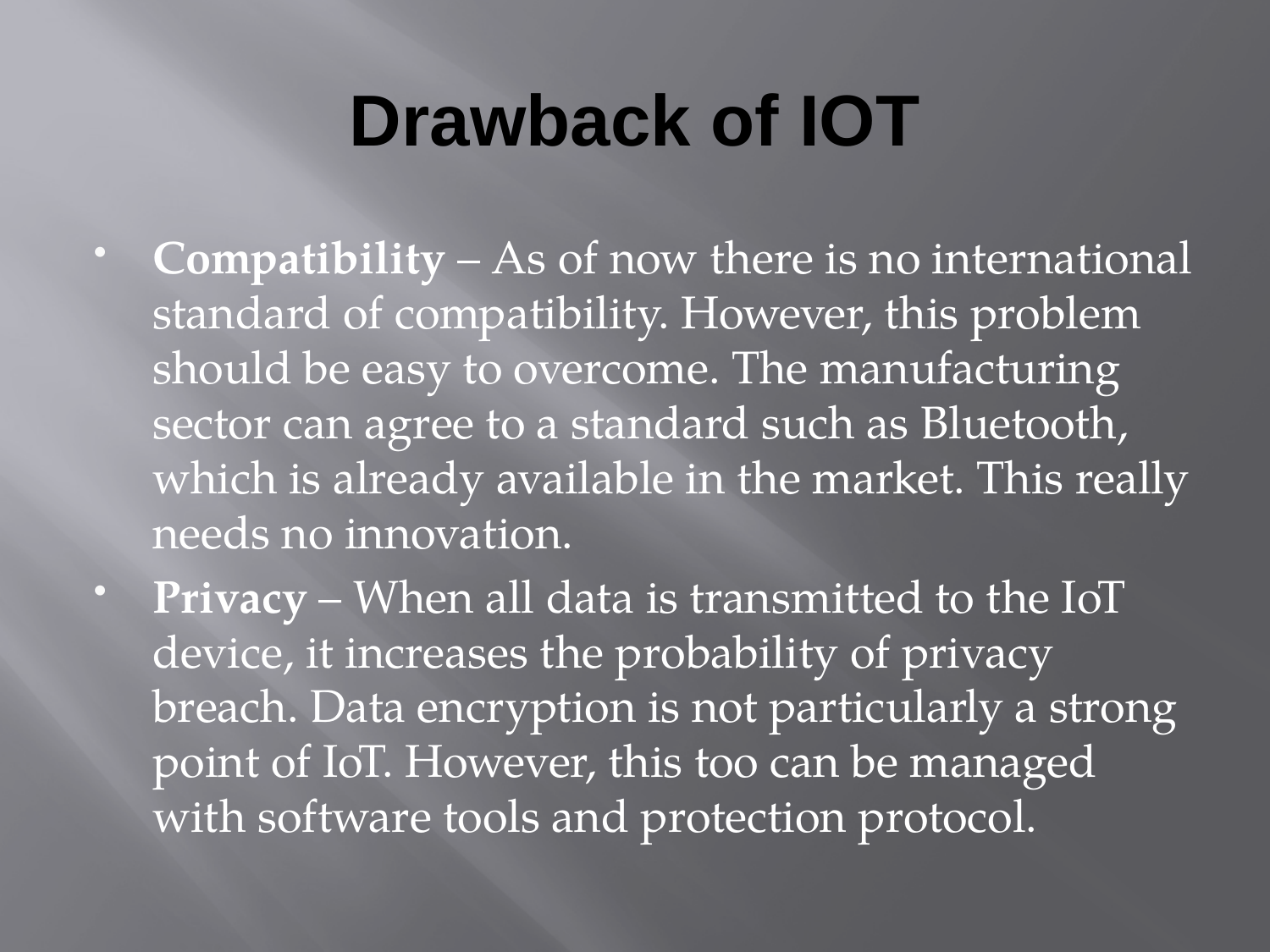

# Drawback of IOT
Compatibility – As of now there is no international standard of compatibility. However, this problem should be easy to overcome. The manufacturing sector can agree to a standard such as Bluetooth, which is already available in the market. This really needs no innovation.
Privacy – When all data is transmitted to the IoT device, it increases the probability of privacy breach. Data encryption is not particularly a strong point of IoT. However, this too can be managed with software tools and protection protocol.